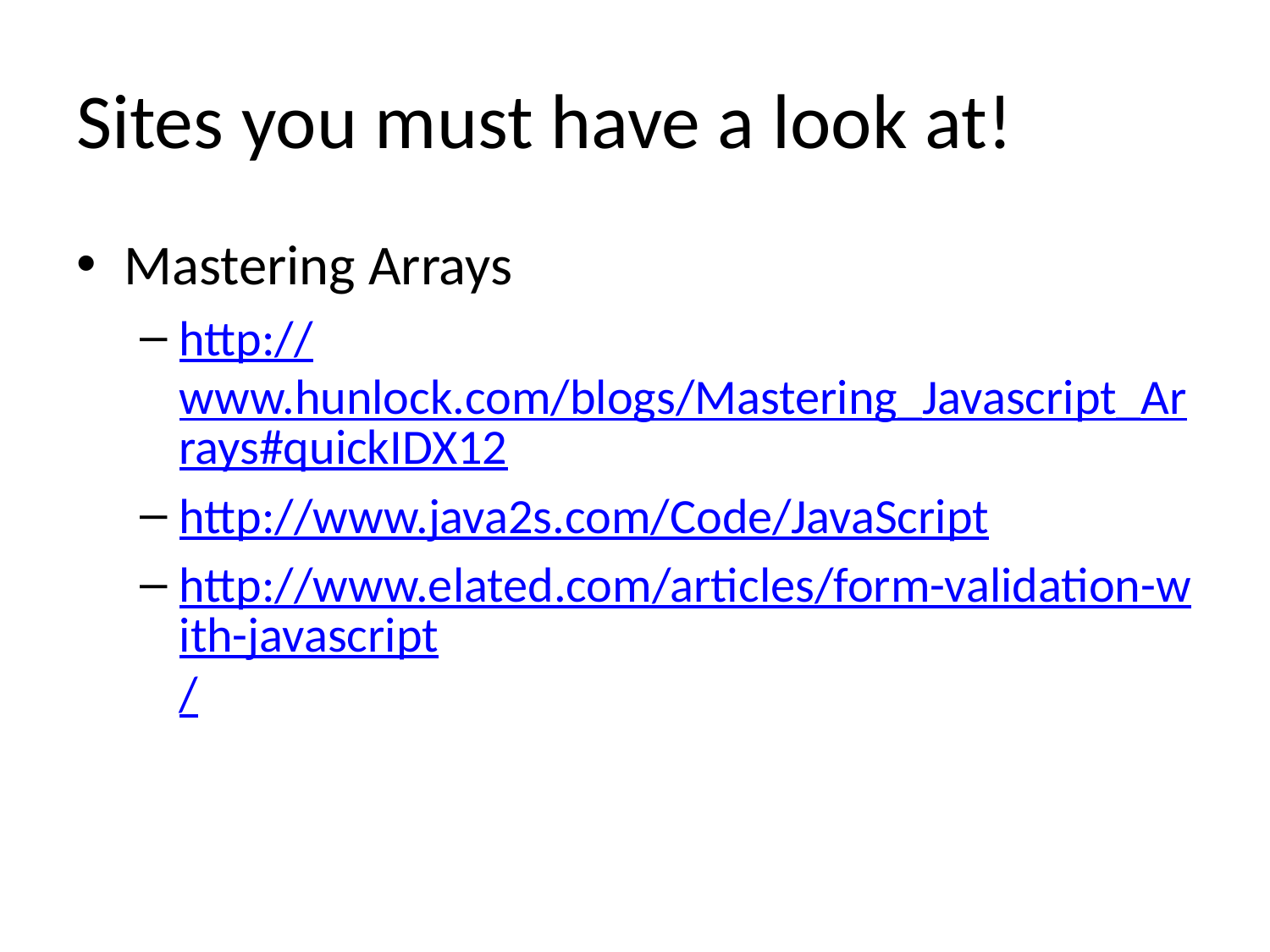

# Sites you must have a look at!
Mastering Arrays
http://www.hunlock.com/blogs/Mastering_Javascript_Arrays#quickIDX12
http://www.java2s.com/Code/JavaScript
http://www.elated.com/articles/form-validation-with-javascript/